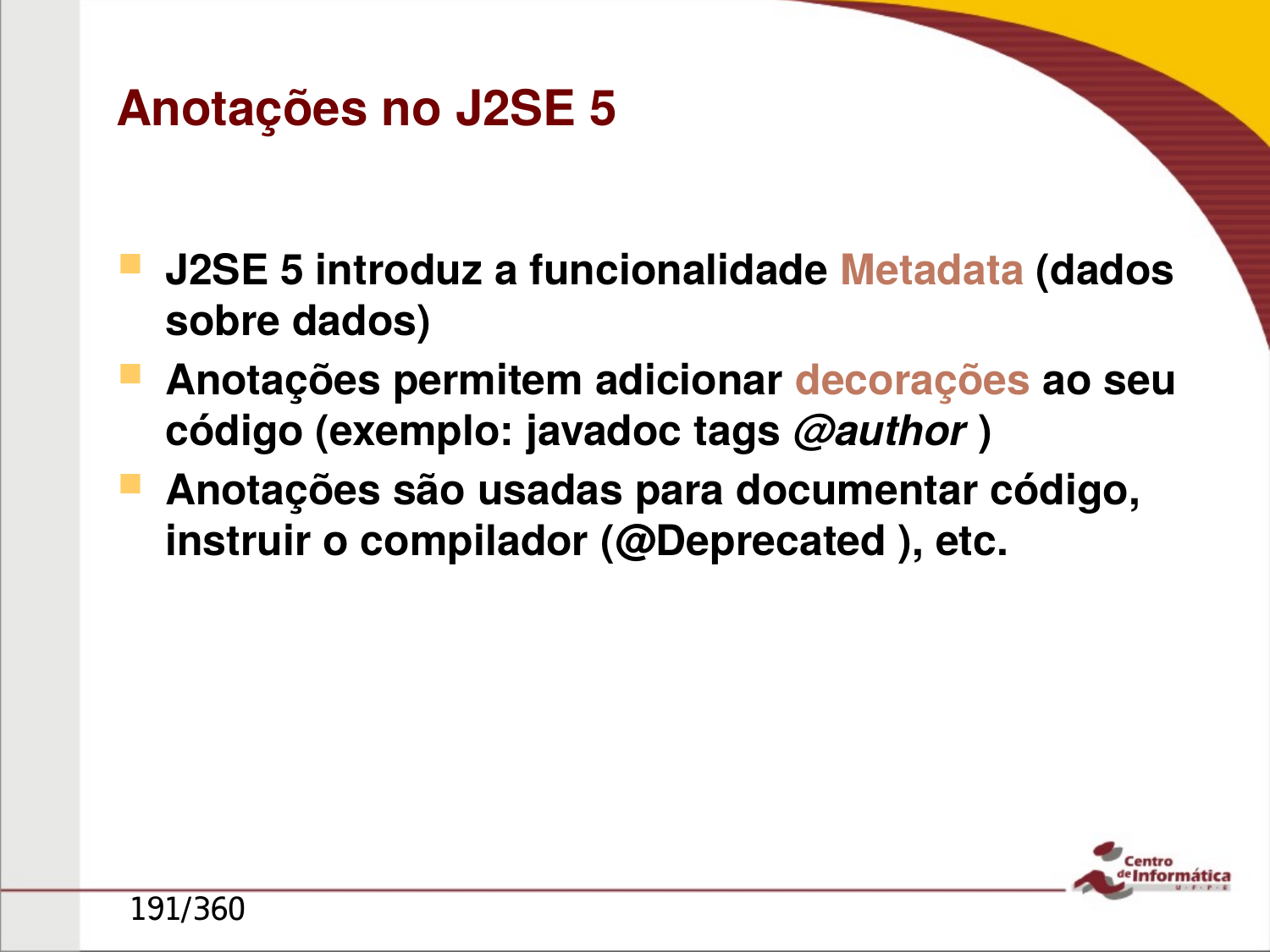

# Anotações no J2SE 5
J2SE 5 introduz a funcionalidade Metadata (dados sobre dados)
Anotações permitem adicionar decorações ao seu código (exemplo: javadoc tags @author )
Anotações são usadas para documentar código, instruir o compilador (@Deprecated ), etc.
191/360